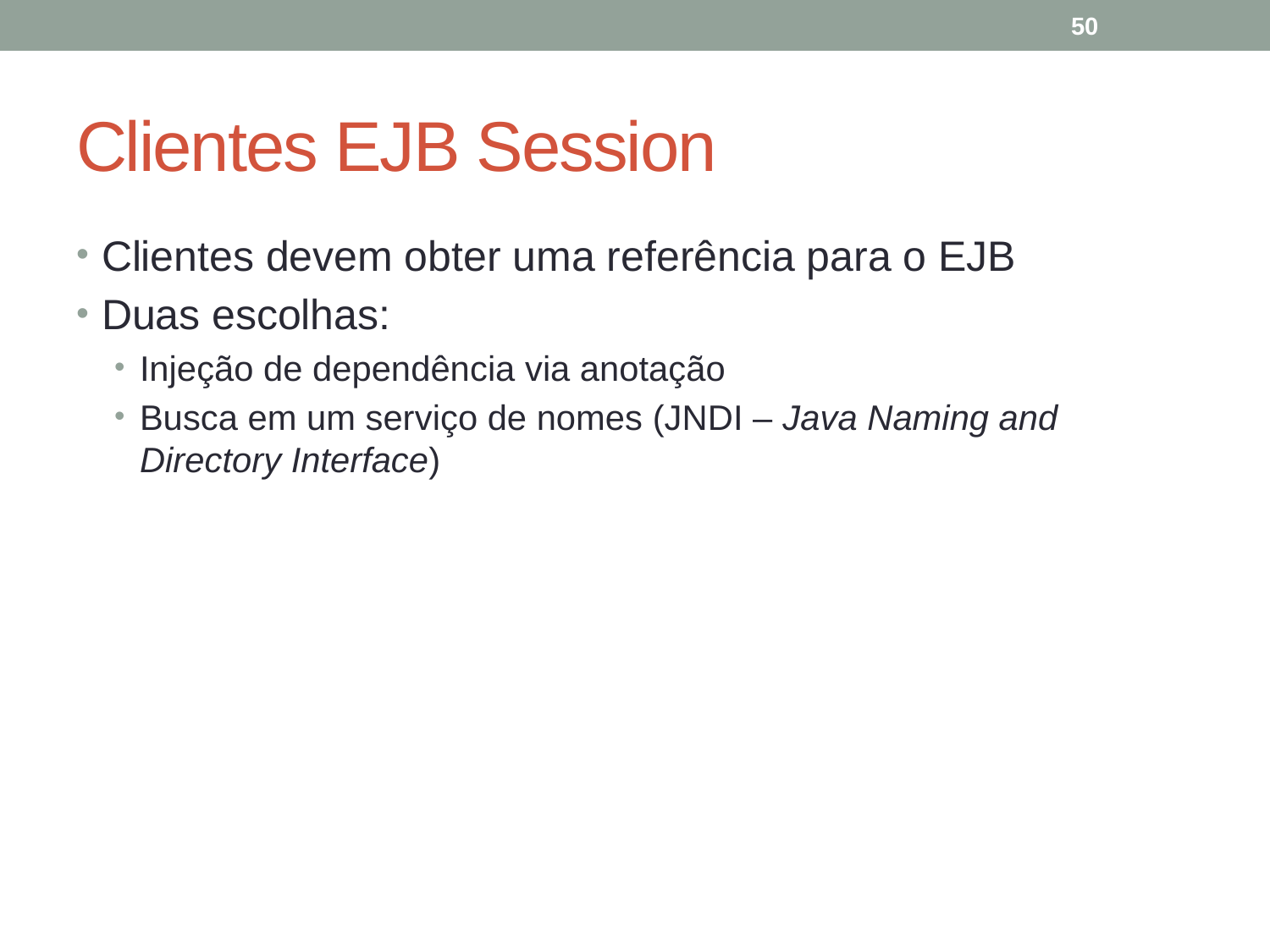

Clientes EJB Session
Clientes devem obter uma referência para o EJB
Duas escolhas:
Injeção de dependência via anotação
Busca em um serviço de nomes (JNDI – Java Naming and Directory Interface)
50